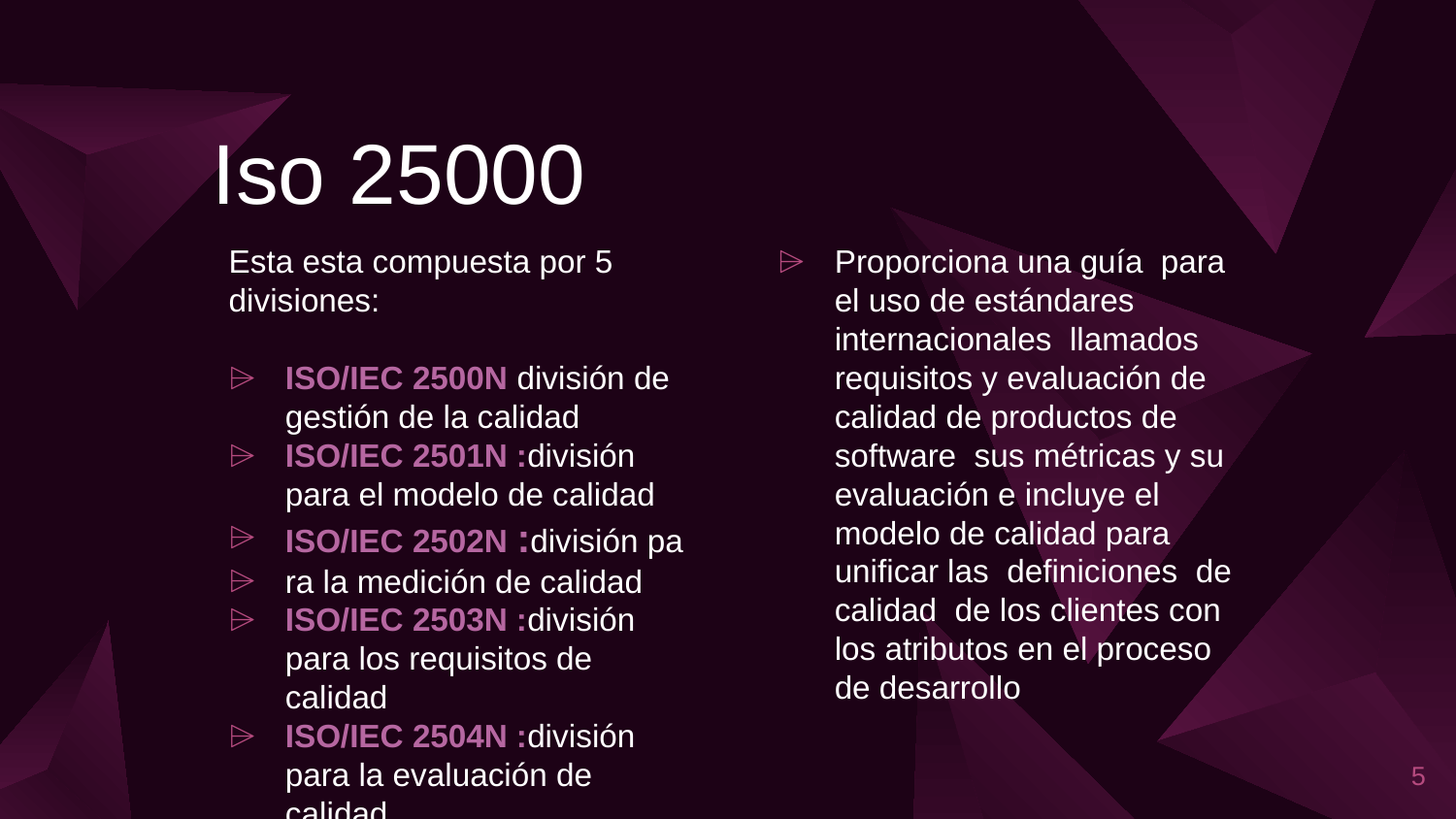

# Iso 25000
Esta esta compuesta por 5 divisiones:

ISO/IEC 2500N división de gestión de la calidad
ISO/IEC 2501N :división para el modelo de calidad
ISO/IEC 2502N :división pa
ra la medición de calidad
ISO/IEC 2503N :división para los requisitos de calidad
ISO/IEC 2504N :división para la evaluación de calidad
Proporciona una guía  para el uso de estándares  internacionales  llamados requisitos y evaluación de calidad de productos de software  sus métricas y su evaluación e incluye el modelo de calidad para unificar las  definiciones  de calidad  de los clientes con los atributos en el proceso de desarrollo
5